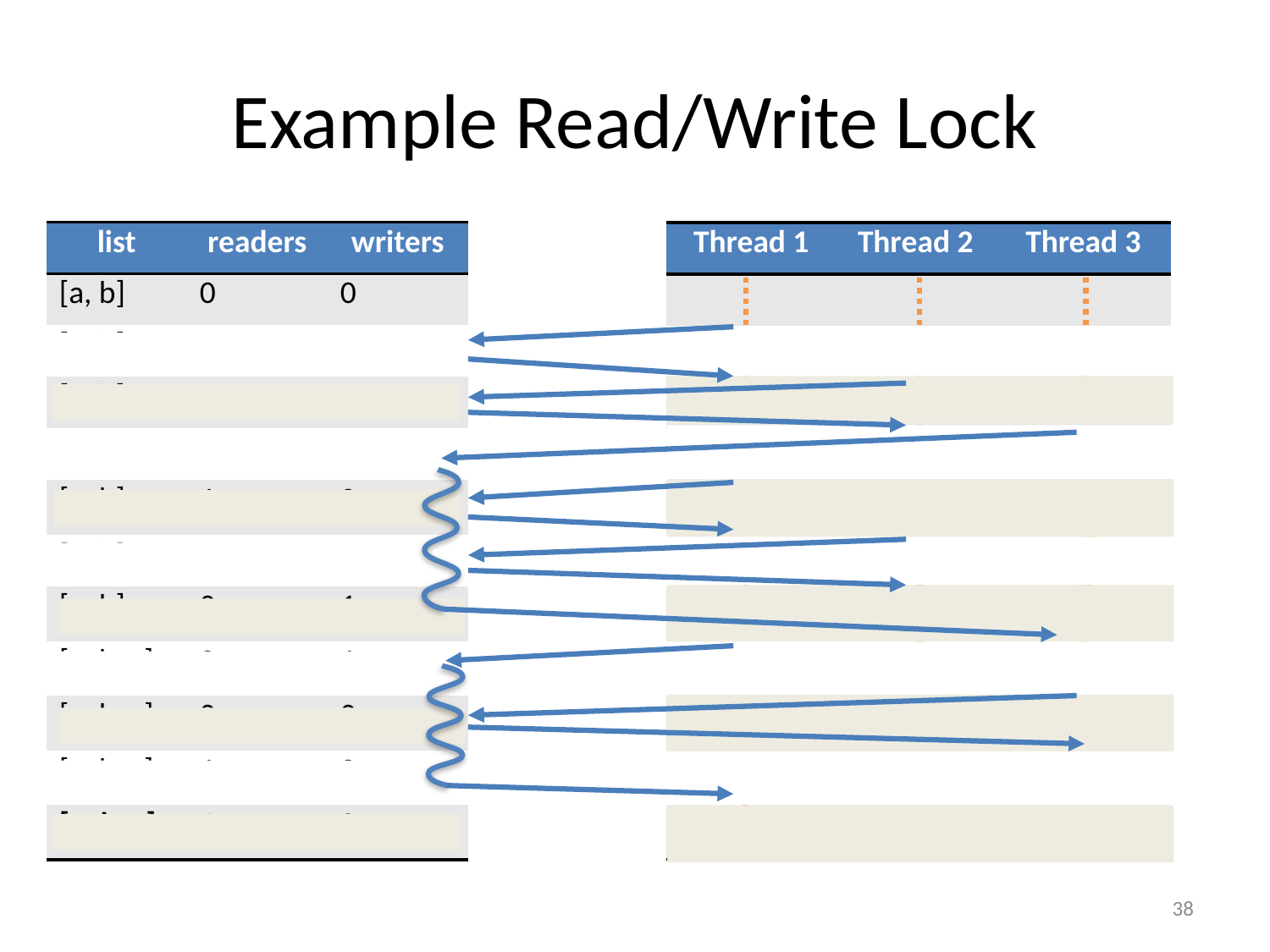

# Example Read/Write Lock
| list | readers | writers |
| --- | --- | --- |
| [a, b] | 0 | 0 |
| [a, b] | 1 | 0 |
| [a, b] | 2 | 0 |
|  |  |  |
| [a, b] | 1 | 0 |
| [a, b] | 0 | 0 |
| [a, b] | 0 | 1 |
| [a, b, c] | 0 | 1 |
| [a, b, c] | 0 | 0 |
| [a, b, c] | 1 | 0 |
| [a, b, c] | 1 | 0 |
| Thread 1 | Thread 2 | Thread 3 |
| --- | --- | --- |
|  |  |  |
| lock\_r() |  |  |
|  | lock\_r() |  |
|  |  | lock\_w() |
| unlock\_r() |  |  |
|  | unlock\_r() |  |
|  |  |  |
| lock\_r() |  |  |
|  |  | unlock\_w() |
|  |  |  |
|  |  |  |

38